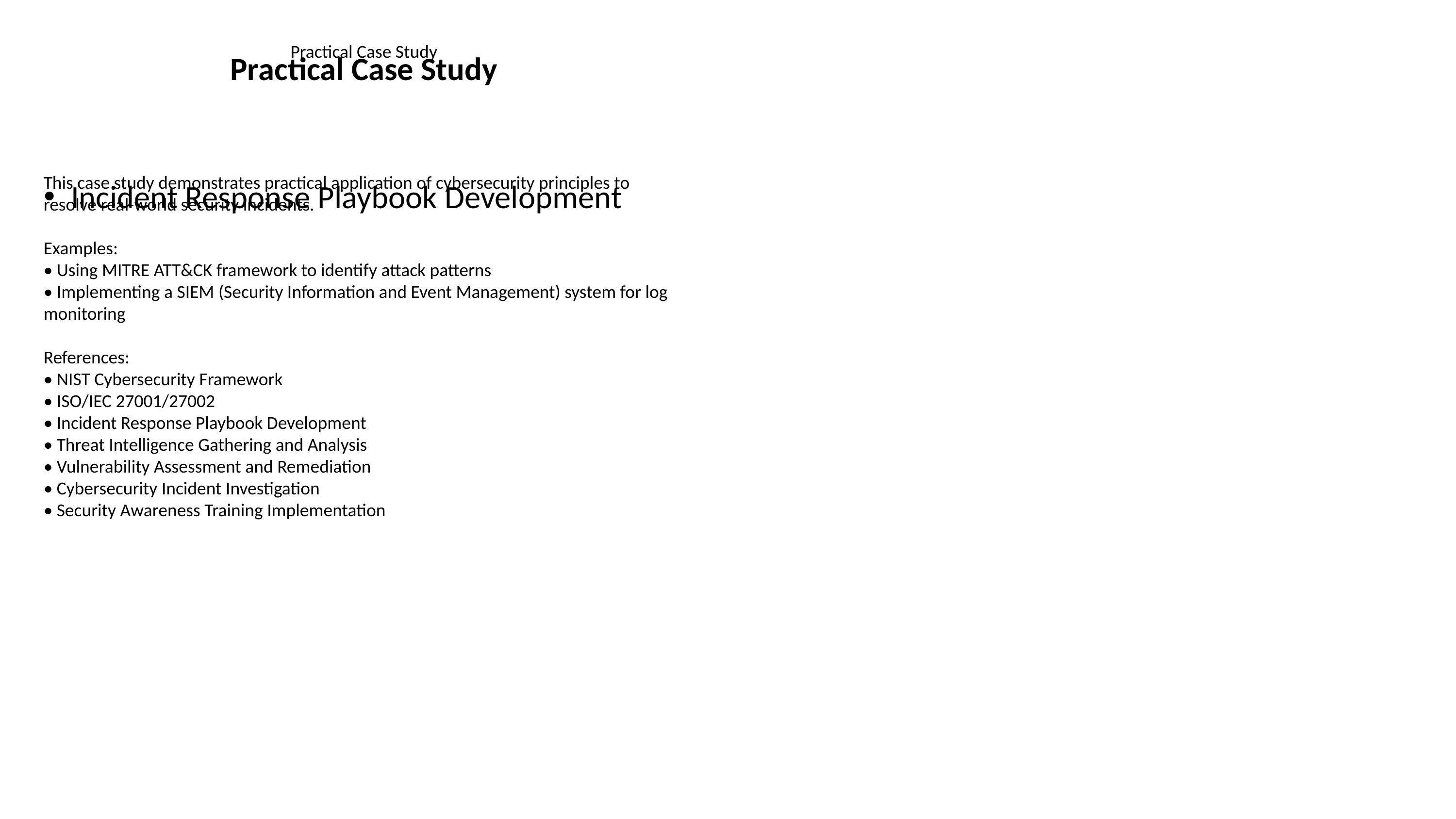

# Practical Case Study
Practical Case Study

Incident Response Playbook Development

This case study demonstrates practical application of cybersecurity principles to resolve real-world security incidents.
Examples:
• Using MITRE ATT&CK framework to identify attack patterns
• Implementing a SIEM (Security Information and Event Management) system for log monitoring
References:
• NIST Cybersecurity Framework
• ISO/IEC 27001/27002
• Incident Response Playbook Development
• Threat Intelligence Gathering and Analysis
• Vulnerability Assessment and Remediation
• Cybersecurity Incident Investigation
• Security Awareness Training Implementation